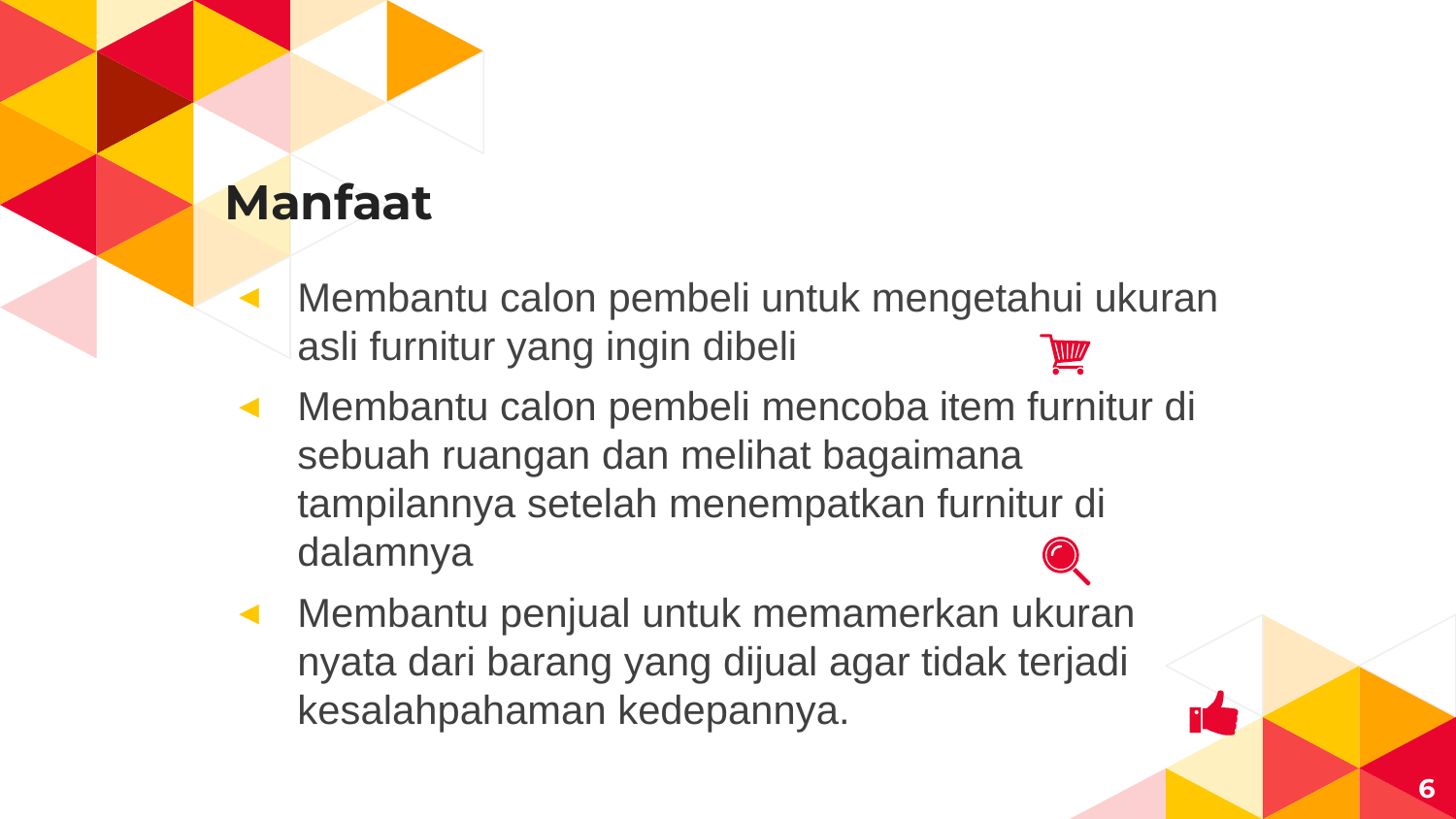

# Manfaat
Membantu calon pembeli untuk mengetahui ukuran asli furnitur yang ingin dibeli
Membantu calon pembeli mencoba item furnitur di sebuah ruangan dan melihat bagaimana tampilannya setelah menempatkan furnitur di dalamnya
Membantu penjual untuk memamerkan ukuran nyata dari barang yang dijual agar tidak terjadi kesalahpahaman kedepannya.

6